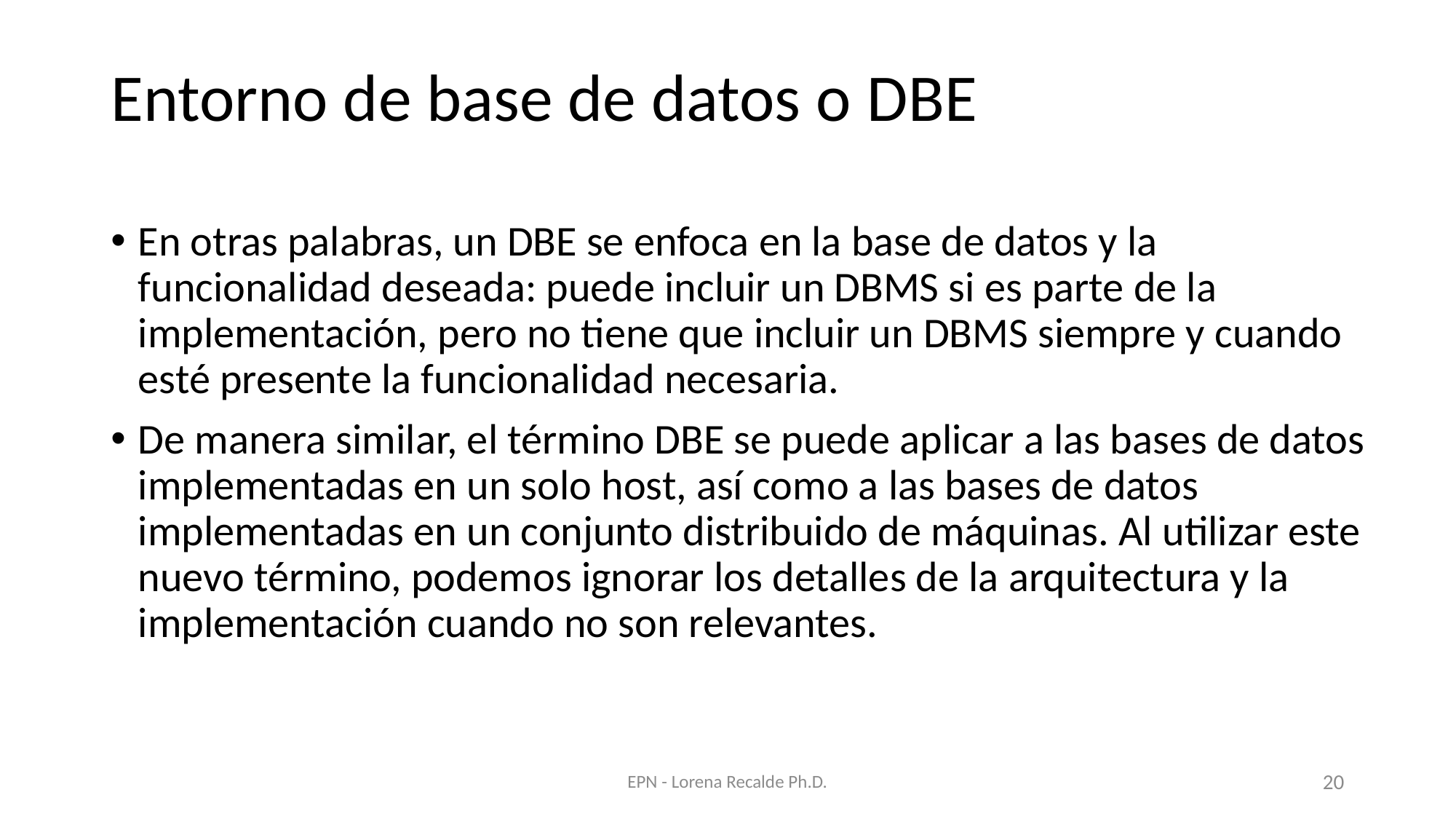

# Entorno de base de datos o DBE
En otras palabras, un DBE se enfoca en la base de datos y la funcionalidad deseada: puede incluir un DBMS si es parte de la implementación, pero no tiene que incluir un DBMS siempre y cuando esté presente la funcionalidad necesaria.
De manera similar, el término DBE se puede aplicar a las bases de datos implementadas en un solo host, así como a las bases de datos implementadas en un conjunto distribuido de máquinas. Al utilizar este nuevo término, podemos ignorar los detalles de la arquitectura y la implementación cuando no son relevantes.
EPN - Lorena Recalde Ph.D.
20